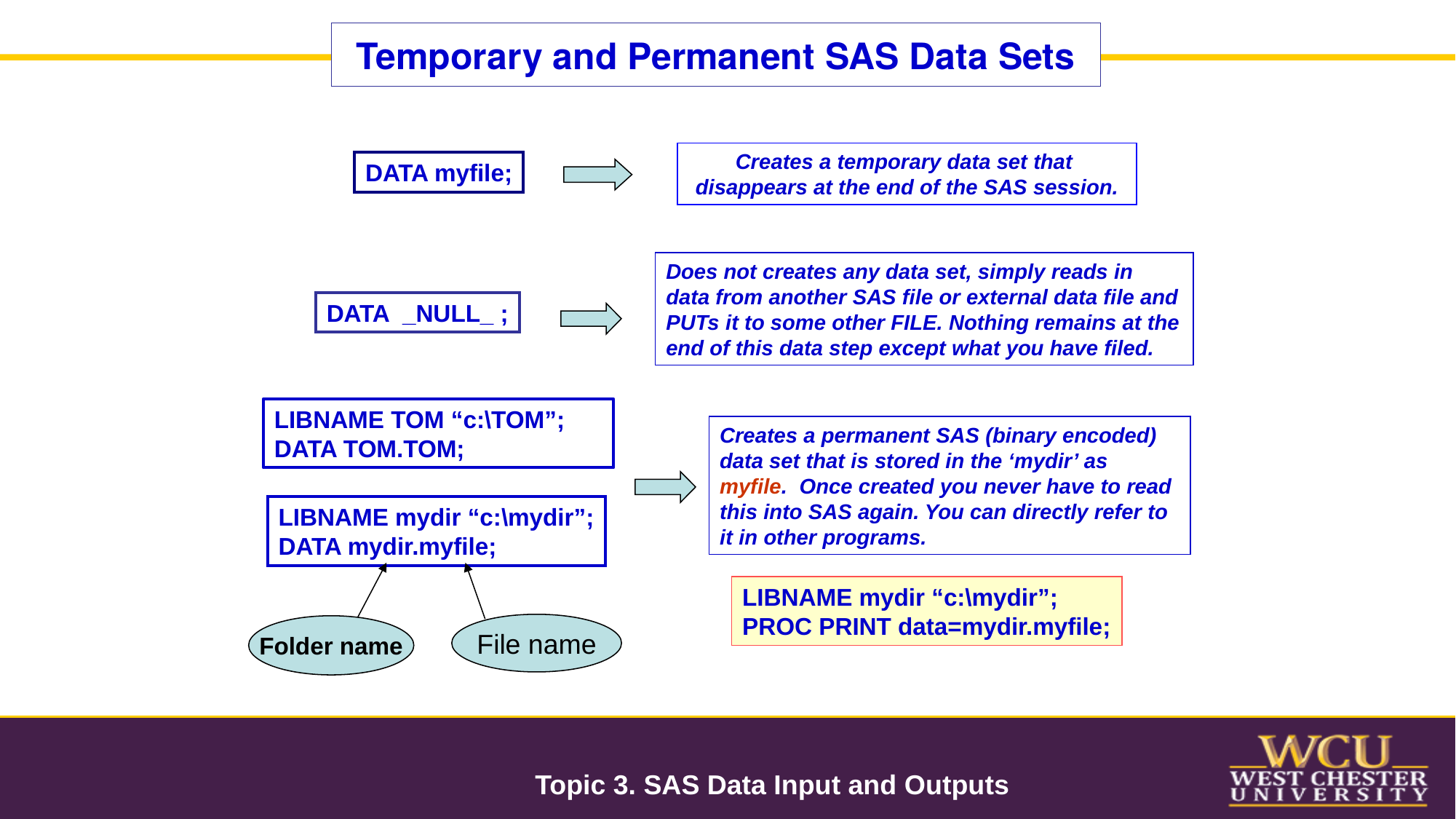

# Temporary and Permanent SAS Data Sets
Creates a temporary data set that
disappears at the end of the SAS session.
DATA myfile;

Does not creates any data set, simply reads in data from another SAS file or external data file and PUTs it to some other FILE. Nothing remains at the end of this data step except what you have filed.
DATA  _NULL_ ;

LIBNAME TOM “c:\TOM”;
DATA TOM.TOM;
Creates a permanent SAS (binary encoded) data set that is stored in the ‘mydir’ as myfile.  Once created you never have to read this into SAS again. You can directly refer to it in other programs.

LIBNAME mydir “c:\mydir”;
DATA mydir.myfile;

LIBNAME mydir “c:\mydir”;
PROC PRINT data=mydir.myfile;
File name
Folder name